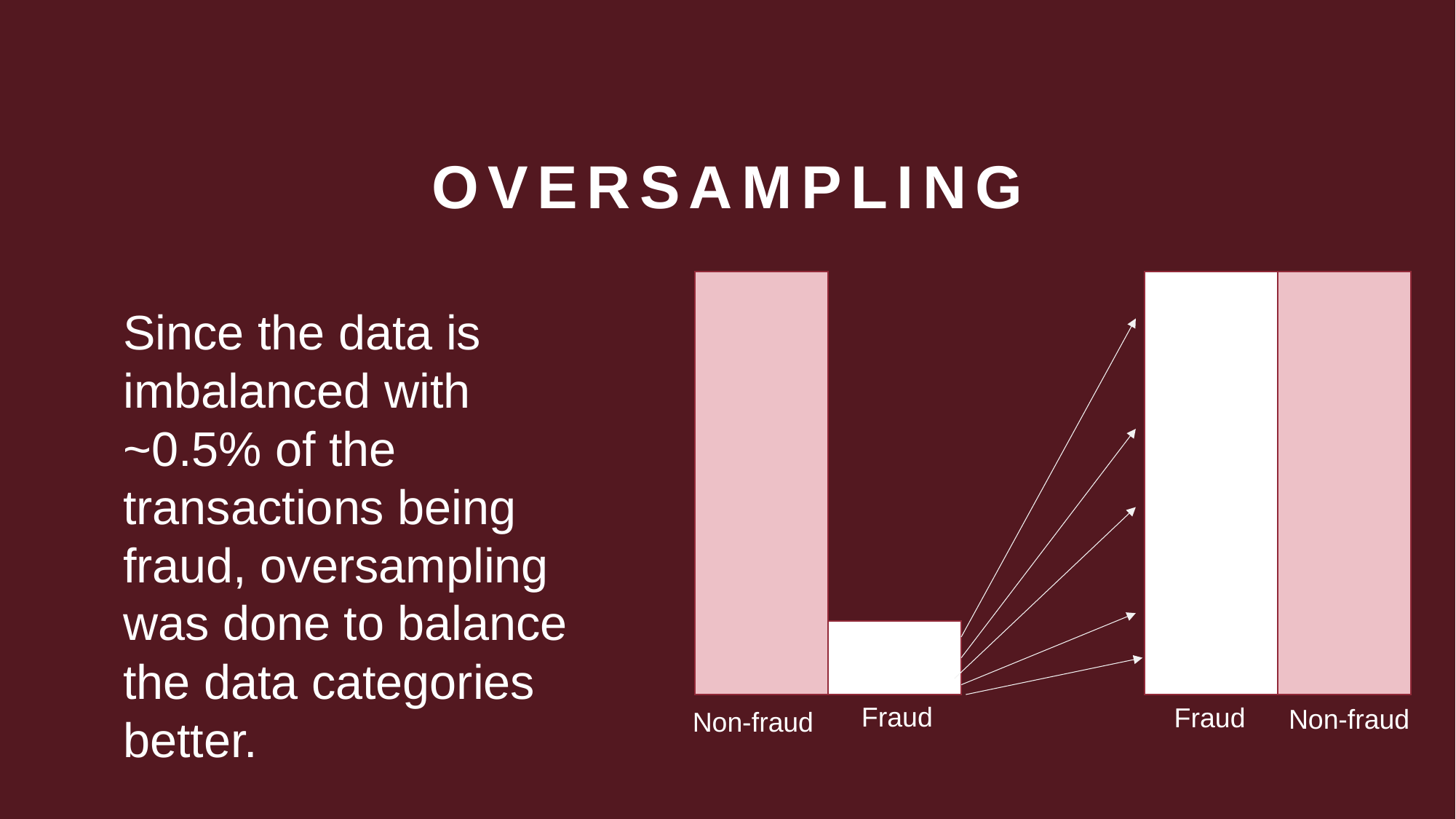

# OVERSAMPLING

Since the data is imbalanced with ~0.5% of the transactions being fraud, oversampling was done to balance the data categories better.

Fraud
Fraud
Non-fraud
Non-fraud